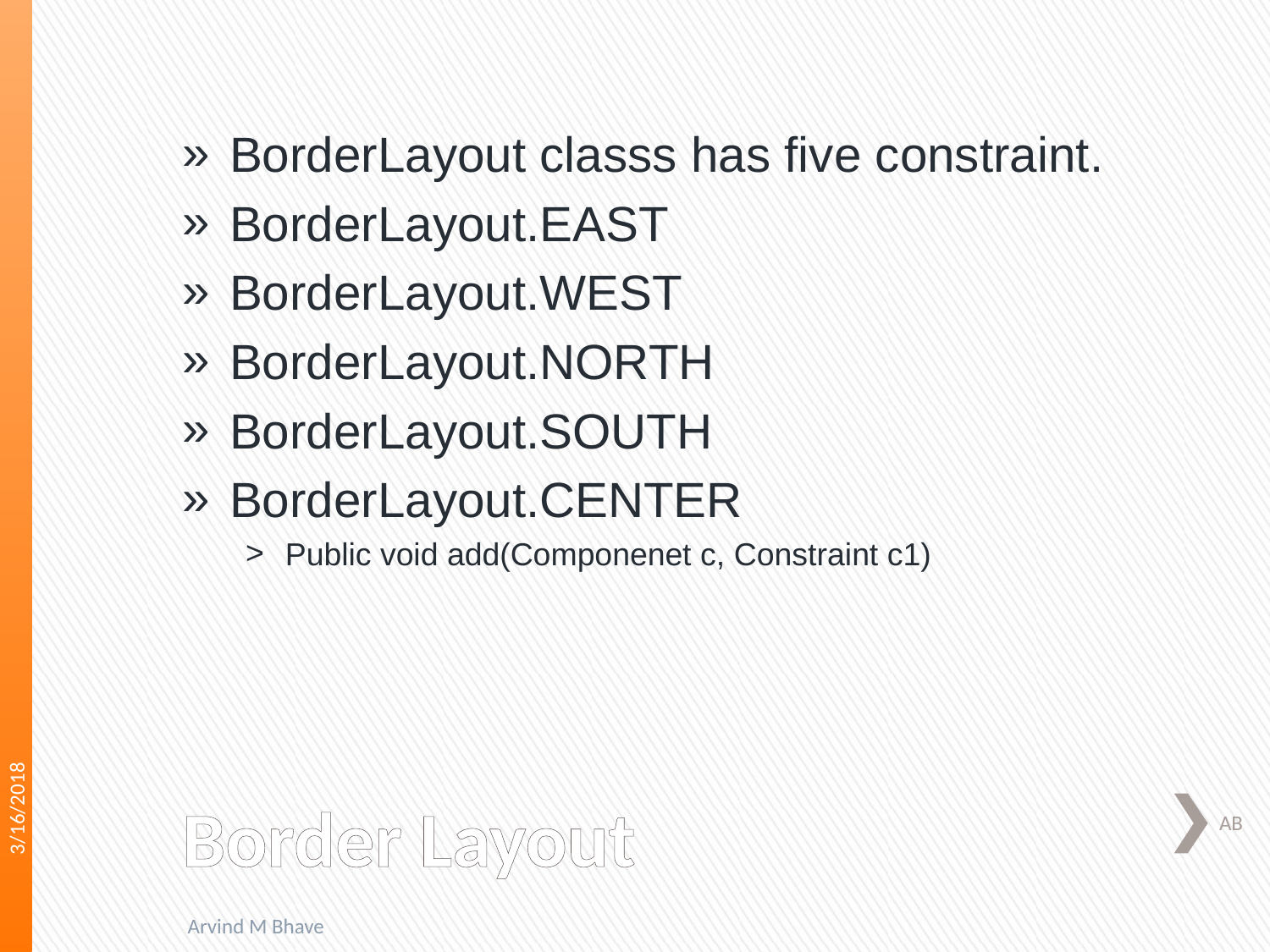

BorderLayout classs has five constraint.
BorderLayout.EAST
BorderLayout.WEST
BorderLayout.NORTH
BorderLayout.SOUTH
BorderLayout.CENTER
Public void add(Componenet c, Constraint c1)
3/16/2018
# Border Layout
AB
Arvind M Bhave